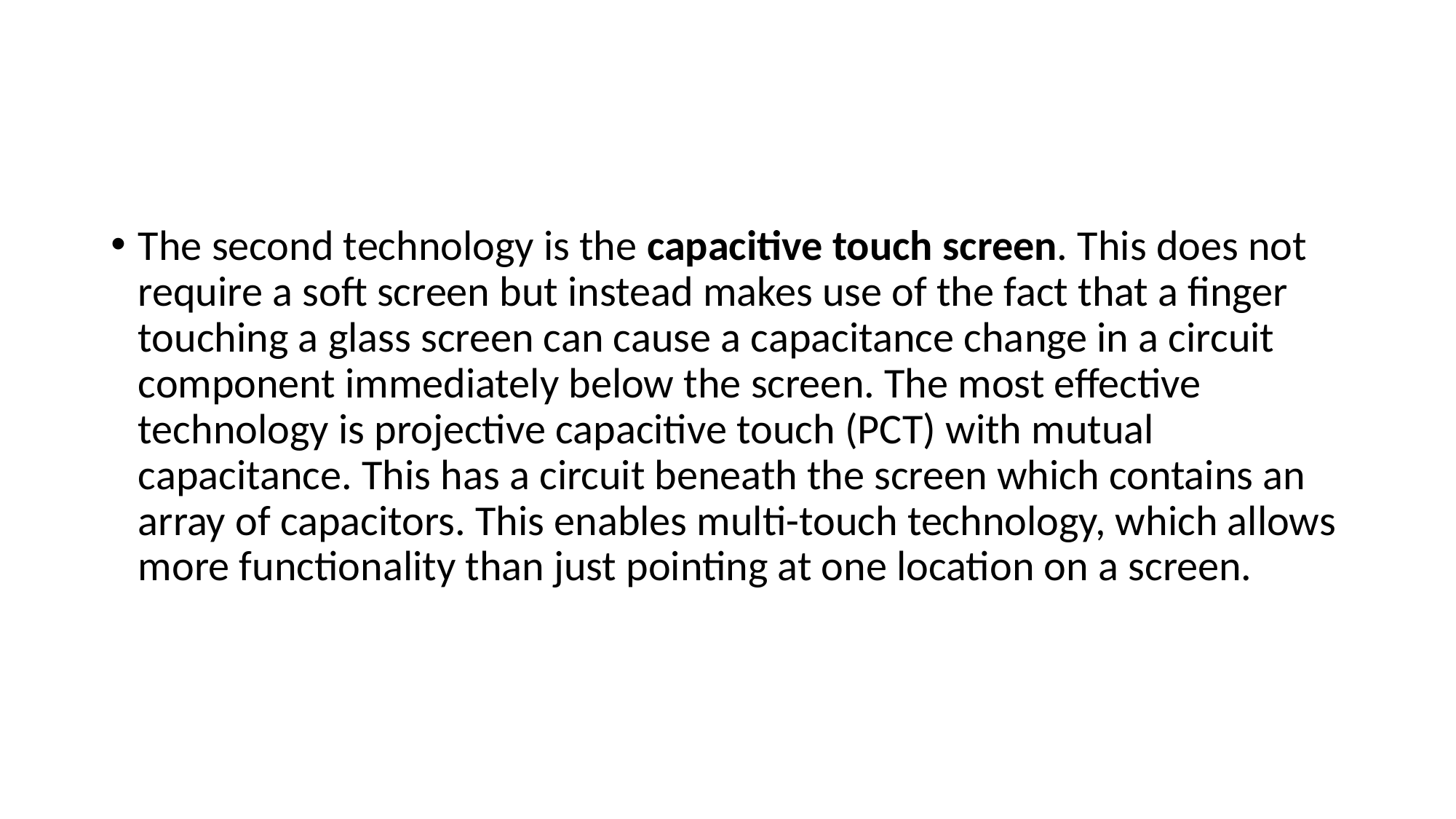

#
The second technology is the capacitive touch screen. This does not require a soft screen but instead makes use of the fact that a finger touching a glass screen can cause a capacitance change in a circuit component immediately below the screen. The most effective technology is projective capacitive touch (PCT) with mutual capacitance. This has a circuit beneath the screen which contains an array of capacitors. This enables multi-touch technology, which allows more functionality than just pointing at one location on a screen.